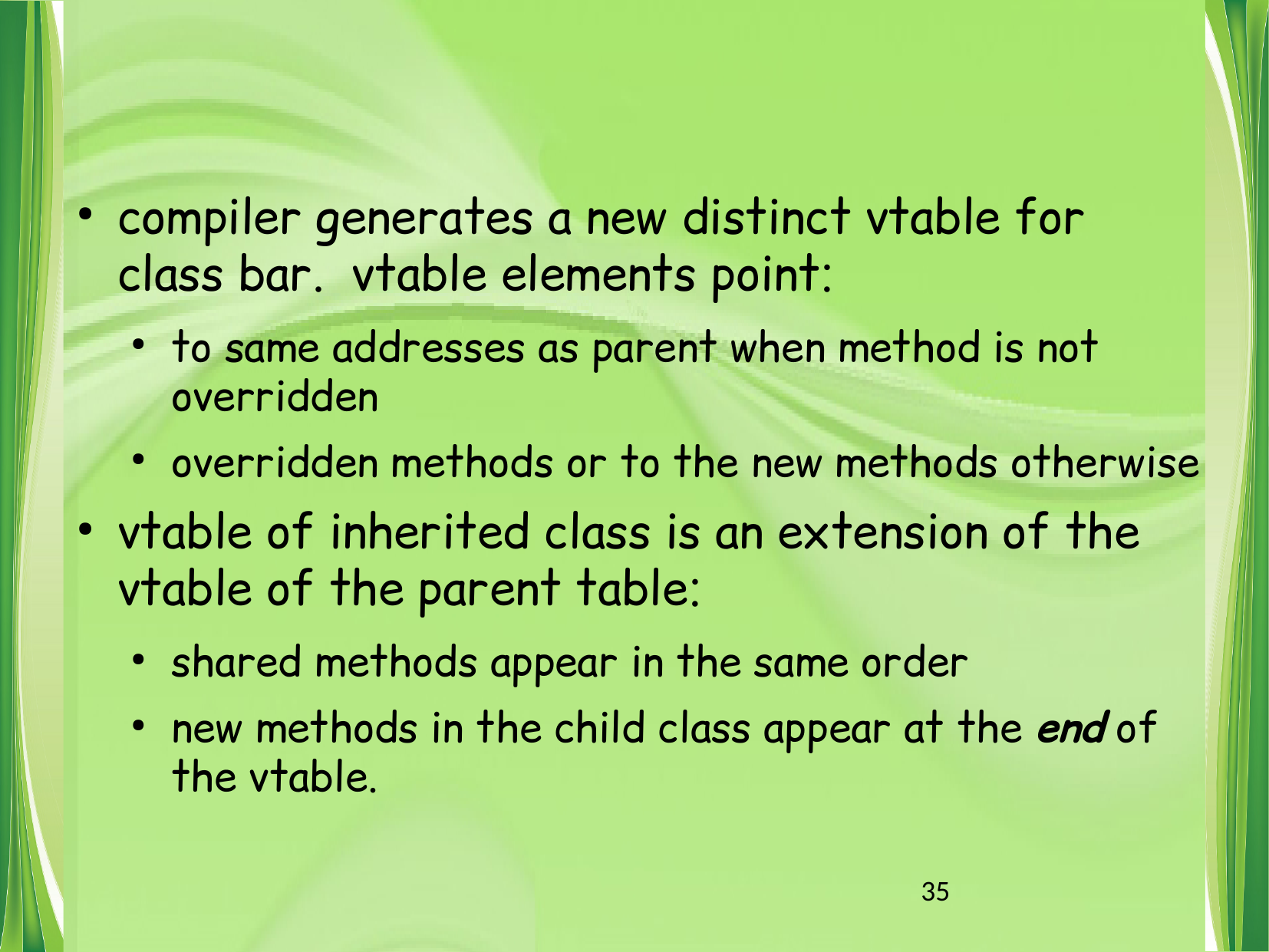

compiler generates a new distinct vtable for class bar.  vtable elements point:
to same addresses as parent when method is not overridden
overridden methods or to the new methods otherwise
vtable of inherited class is an extension of the vtable of the parent table:
shared methods appear in the same order
new methods in the child class appear at the end of the vtable.
35